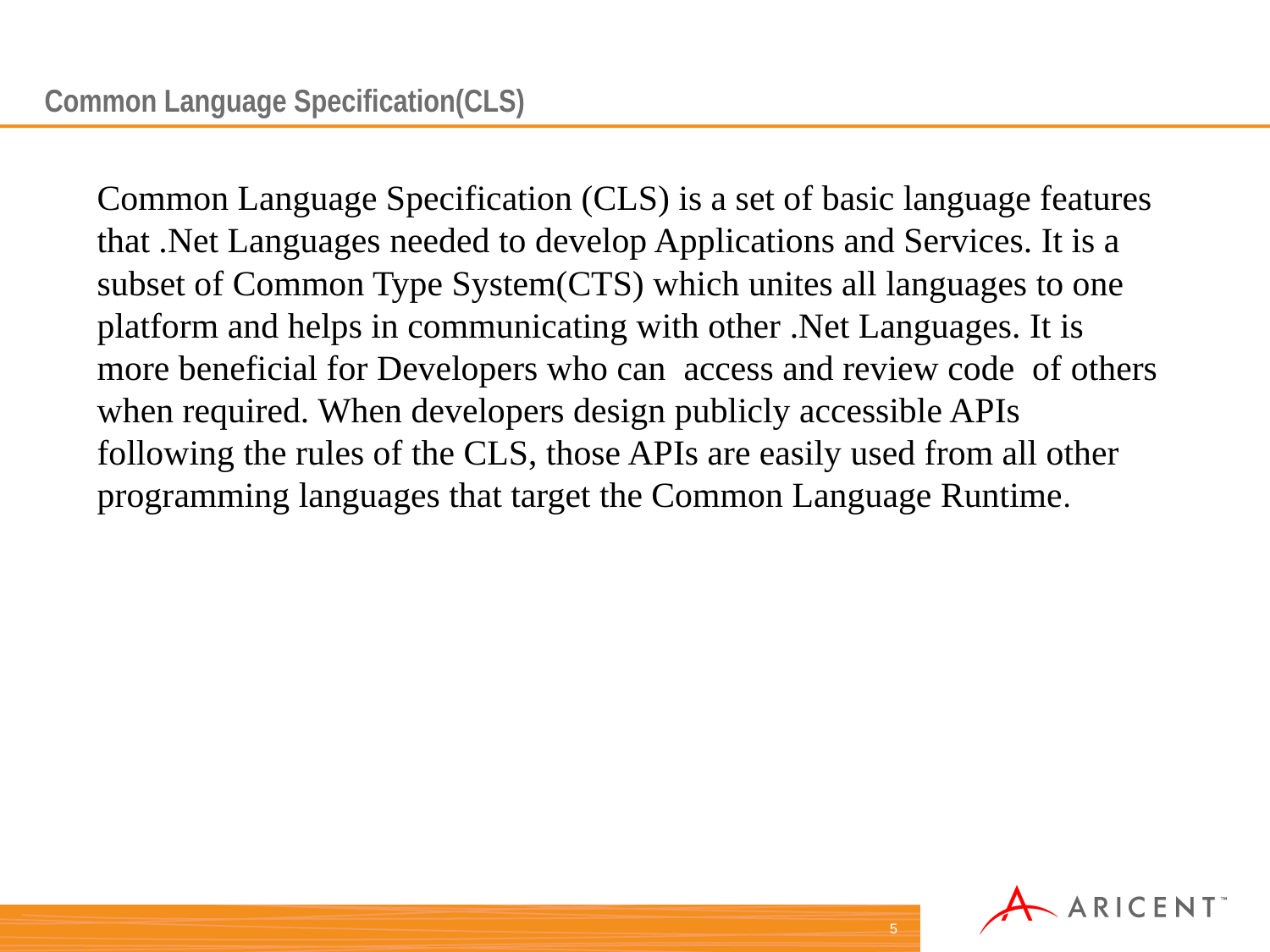

# Common Language Specification(CLS)
Common Language Specification (CLS) is a set of basic language features that .Net Languages needed to develop Applications and Services. It is a subset of Common Type System(CTS) which unites all languages to one platform and helps in communicating with other .Net Languages. It is more beneficial for Developers who can  access and review code  of others when required. When developers design publicly accessible APIs following the rules of the CLS, those APIs are easily used from all other programming languages that target the Common Language Runtime.
5